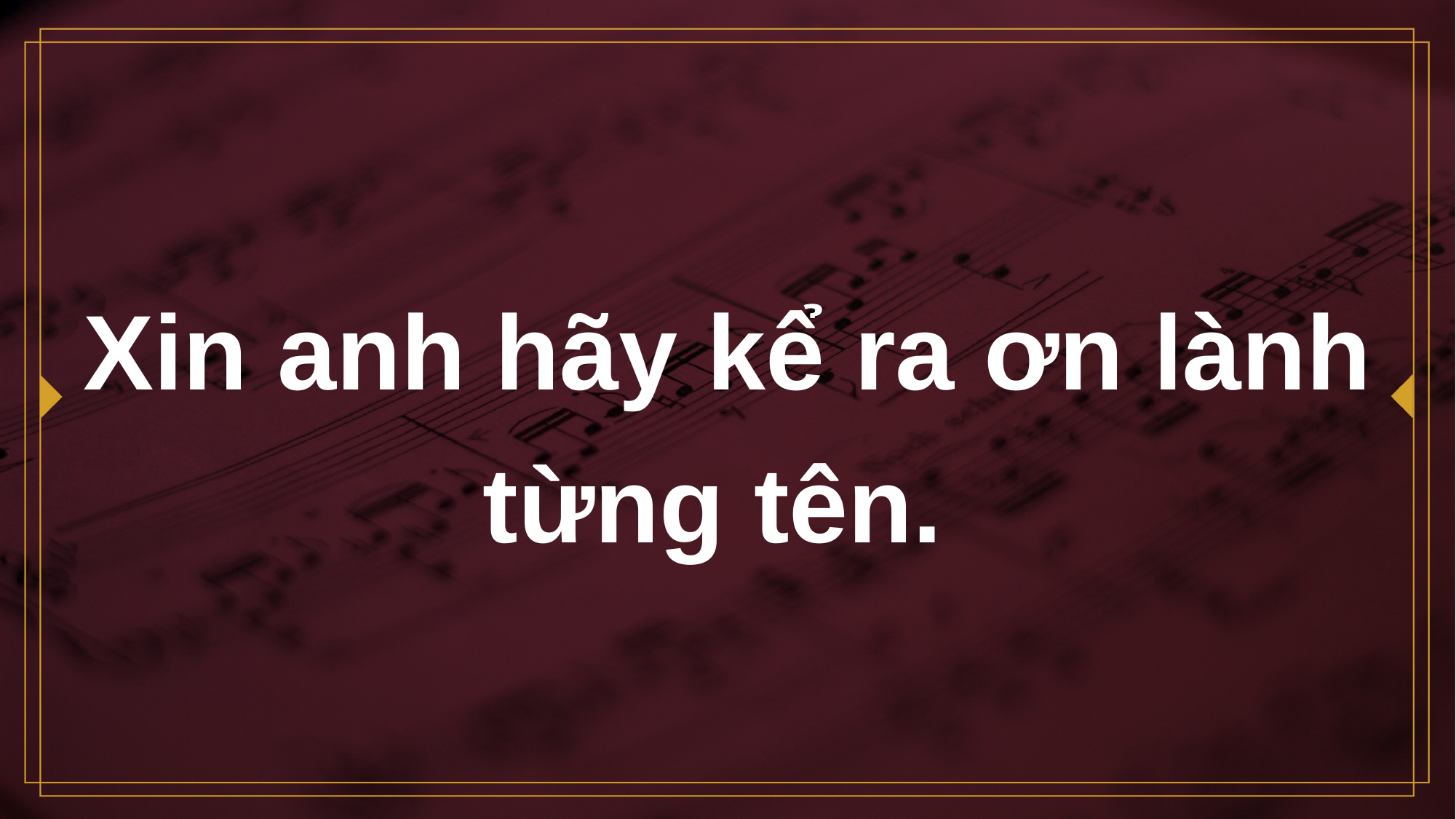

# Xin anh hãy kể ra ơn lành từng tên.